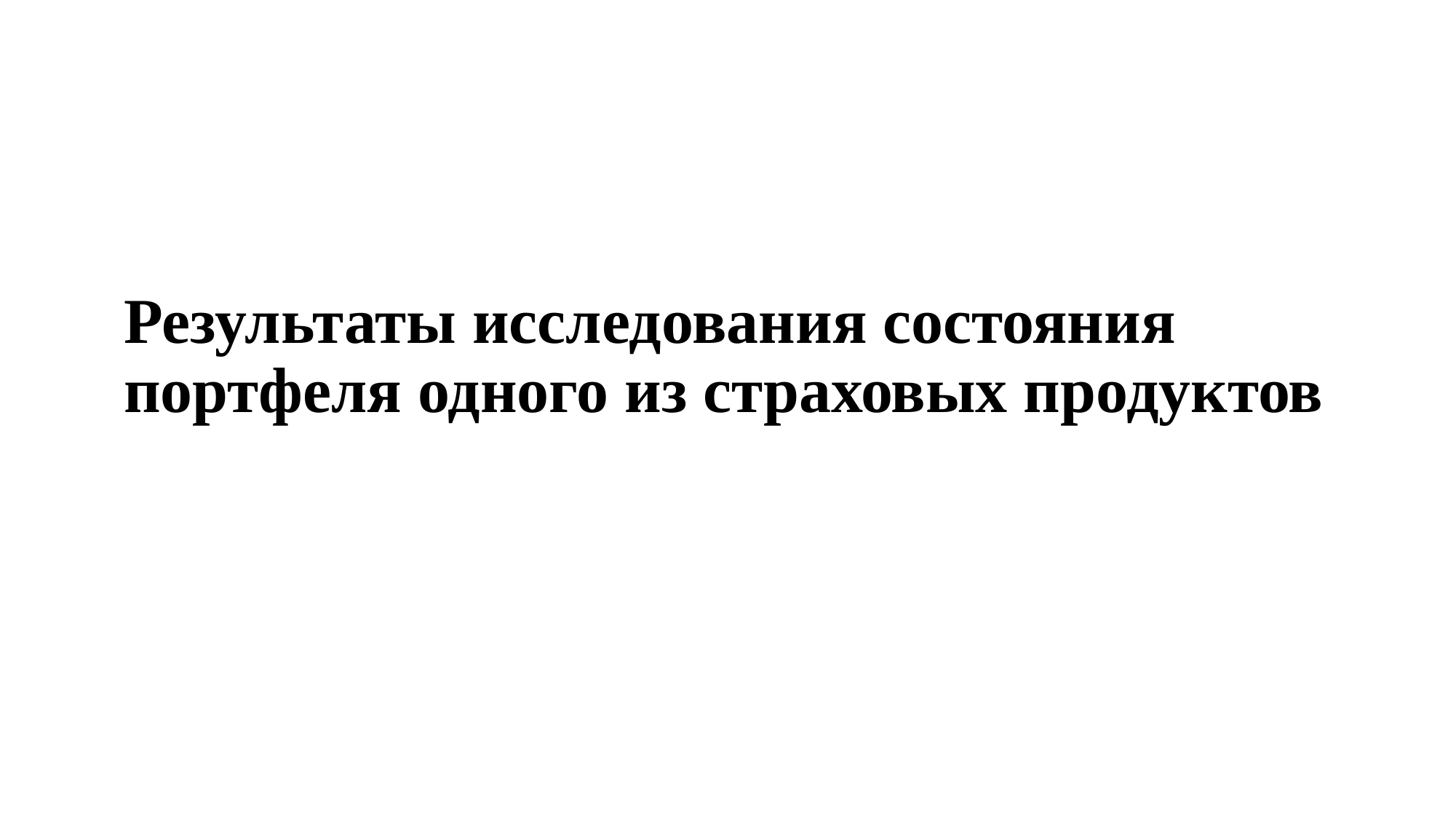

# Результаты исследования состояния портфеля одного из страховых продуктов